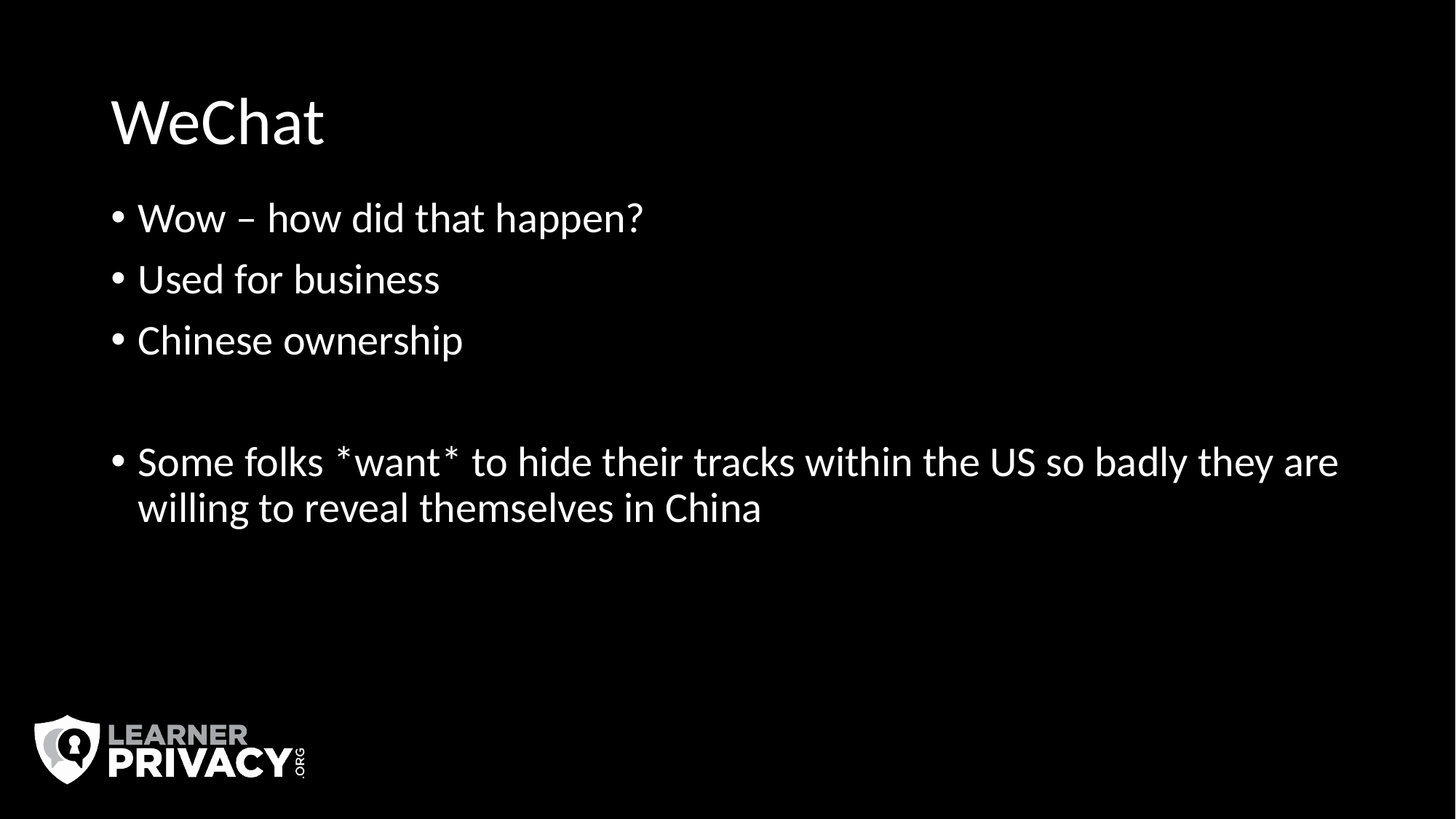

# WeChat
Wow – how did that happen?
Used for business
Chinese ownership

Some folks *want* to hide their tracks within the US so badly they are willing to reveal themselves in China